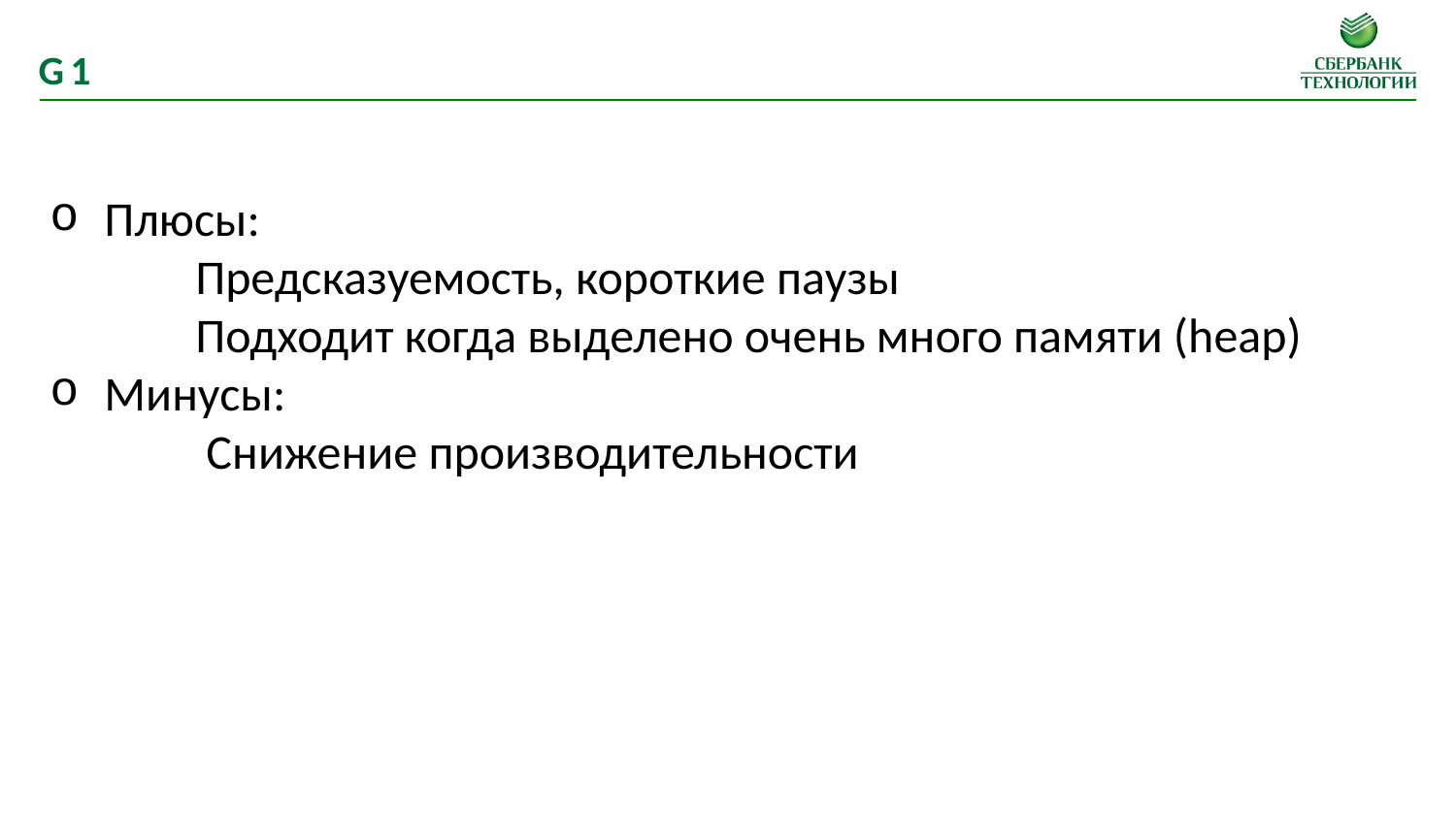

G1

Плюсы:
	Предсказуемость, короткие паузы
	Подходит когда выделено очень много памяти (heap)
Минусы:
	 Снижение производительности